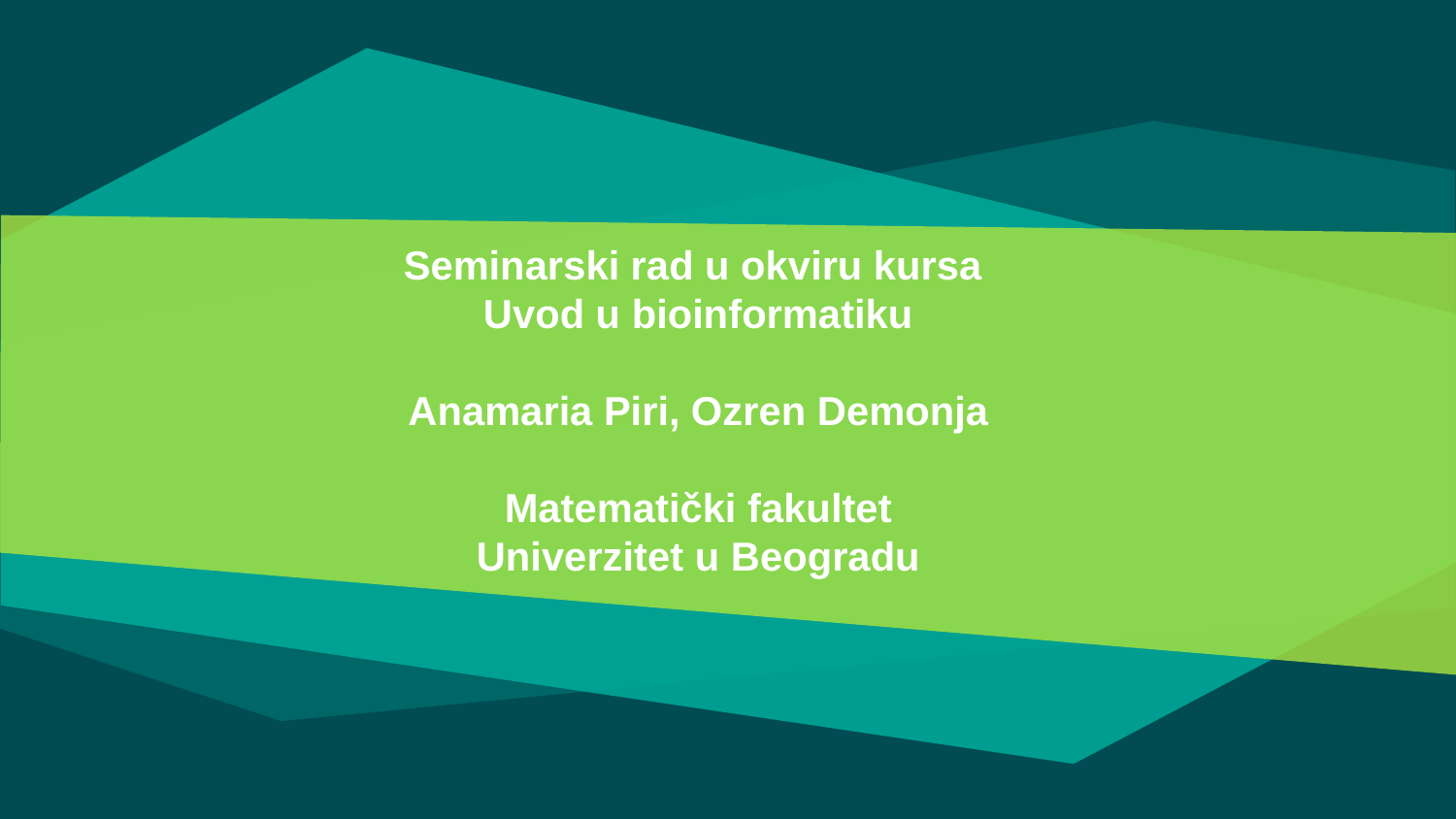

# Seminarski rad u okviru kursa Uvod u bioinformatiku Anamaria Piri, Ozren Demonja Matematički fakultet Univerzitet u Beogradu